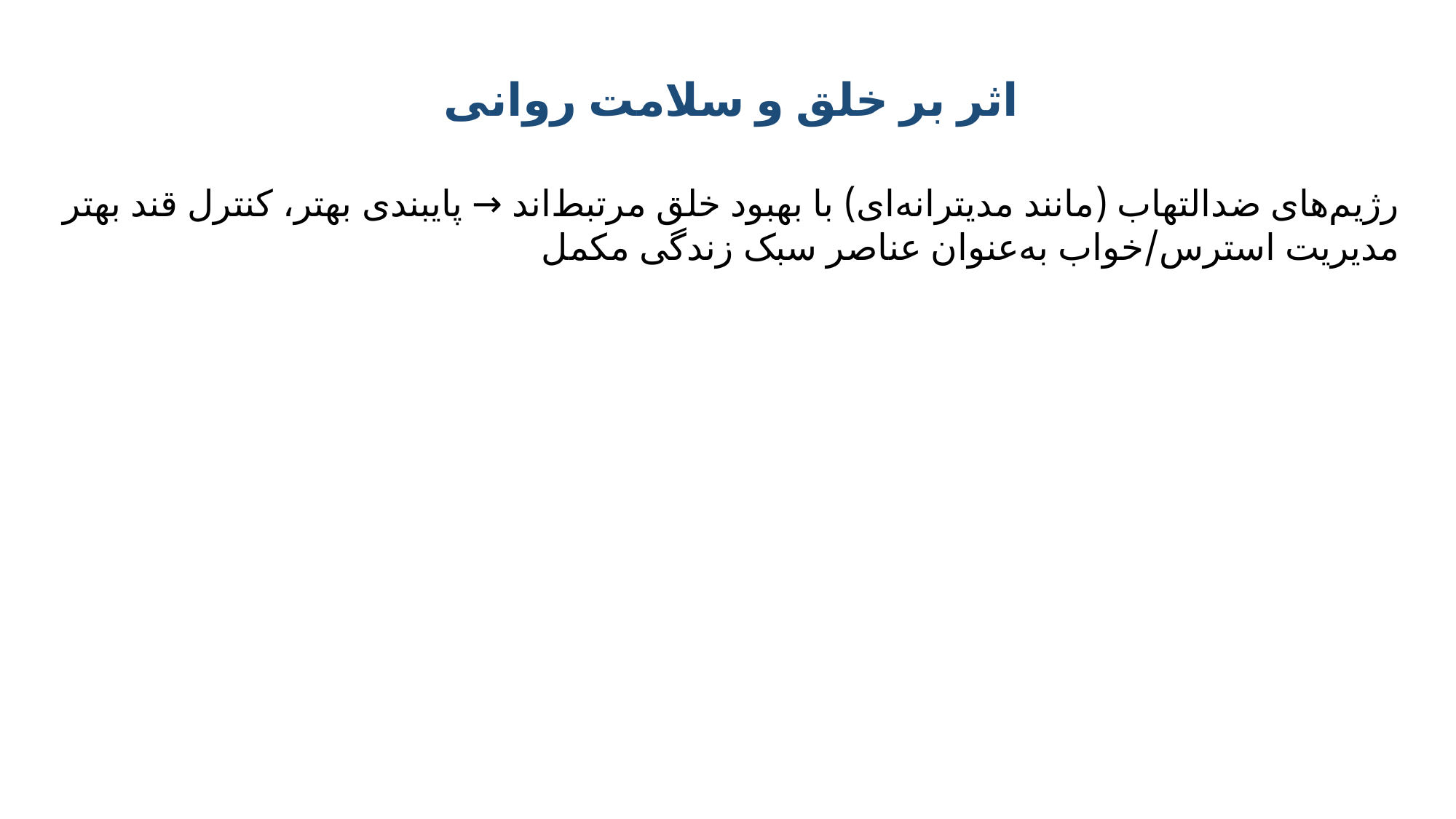

#
اثر بر خلق و سلامت روانی
رژیم‌های ضدالتهاب (مانند مدیترانه‌ای) با بهبود خلق مرتبط‌اند → پایبندی بهتر، کنترل قند بهتر
مدیریت استرس/خواب به‌عنوان عناصر سبک زندگی مکمل